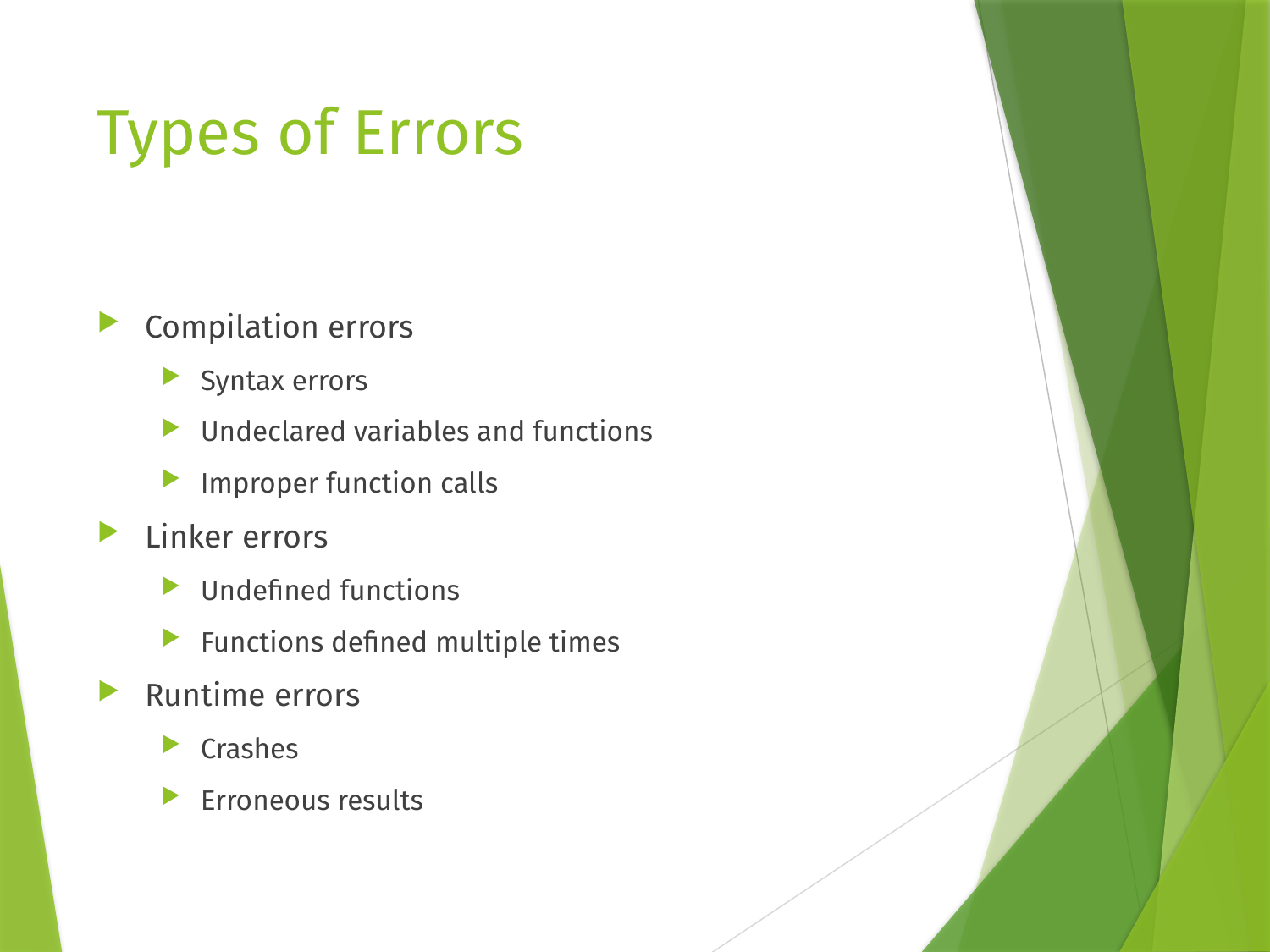

# Types of Errors
Compilation errors
Syntax errors
Undeclared variables and functions
Improper function calls
Linker errors
Undefined functions
Functions defined multiple times
Runtime errors
Crashes
Erroneous results